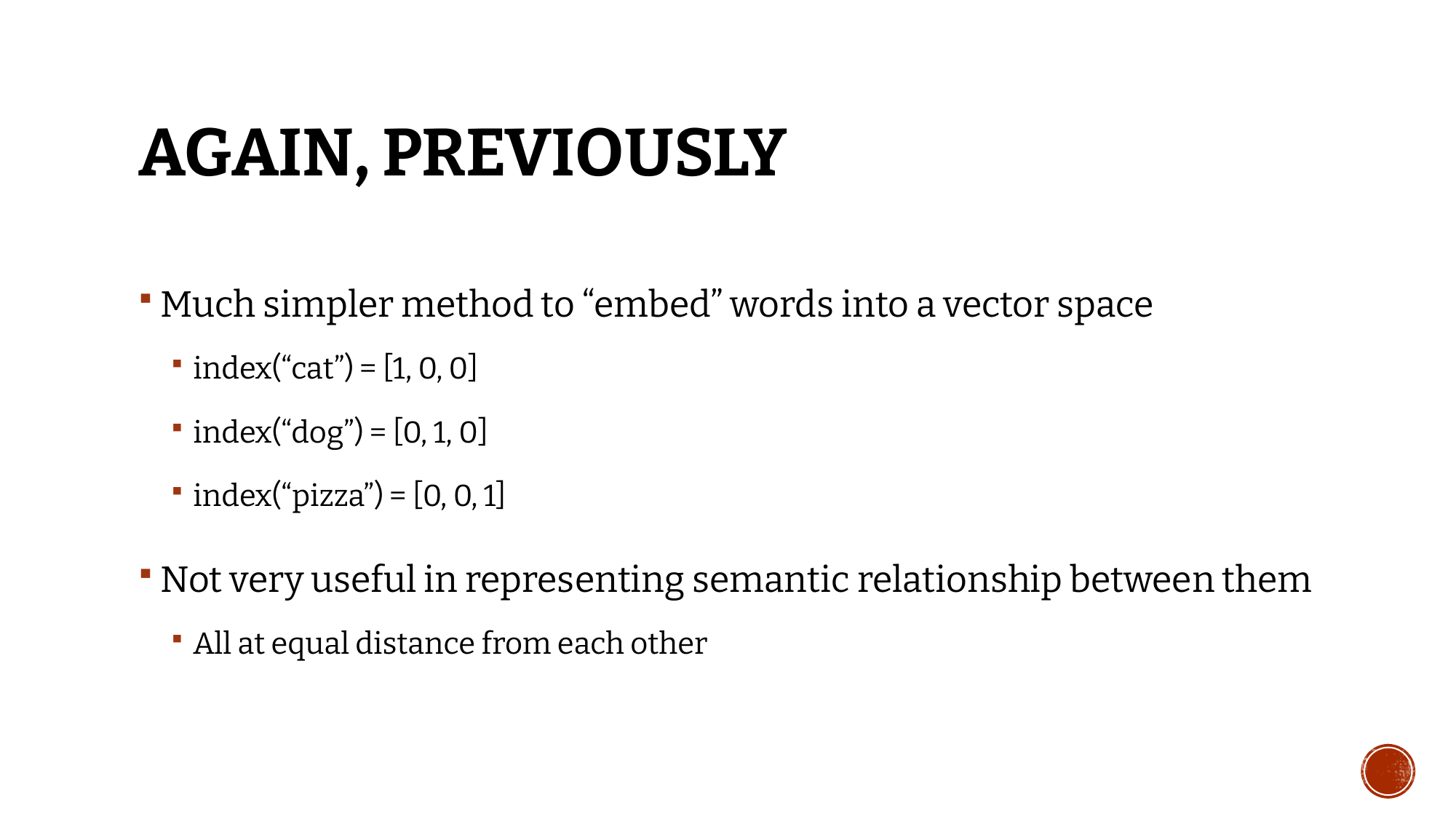

# Again, previously
Much simpler method to “embed” words into a vector space
index(“cat”) = [1, 0, 0]
index(“dog”) = [0, 1, 0]
index(“pizza”) = [0, 0, 1]
Not very useful in representing semantic relationship between them
All at equal distance from each other